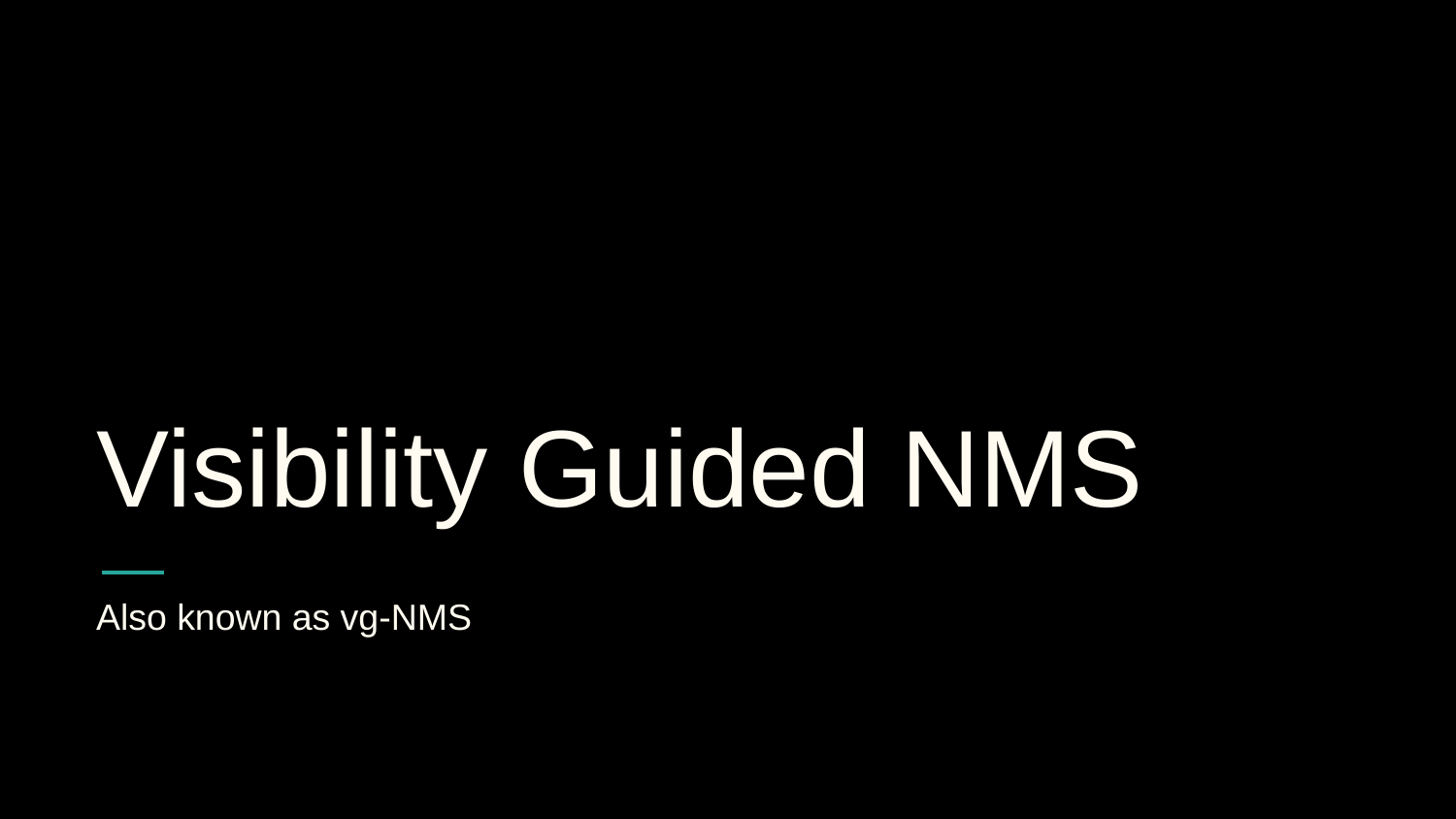

# Visibility Guided NMS
Also known as vg-NMS